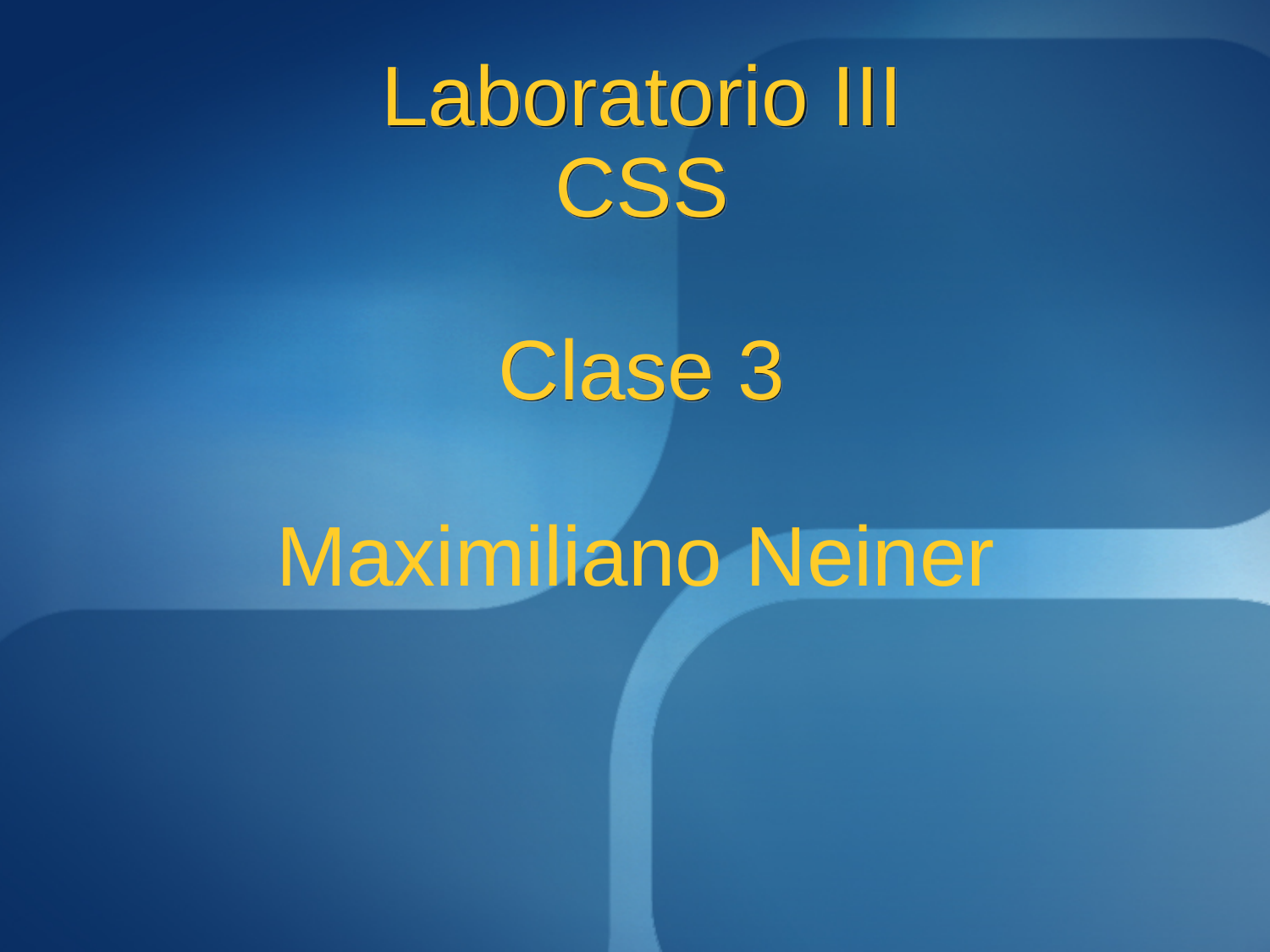

Laboratorio III
CSS

Clase 3
# Maximiliano Neiner